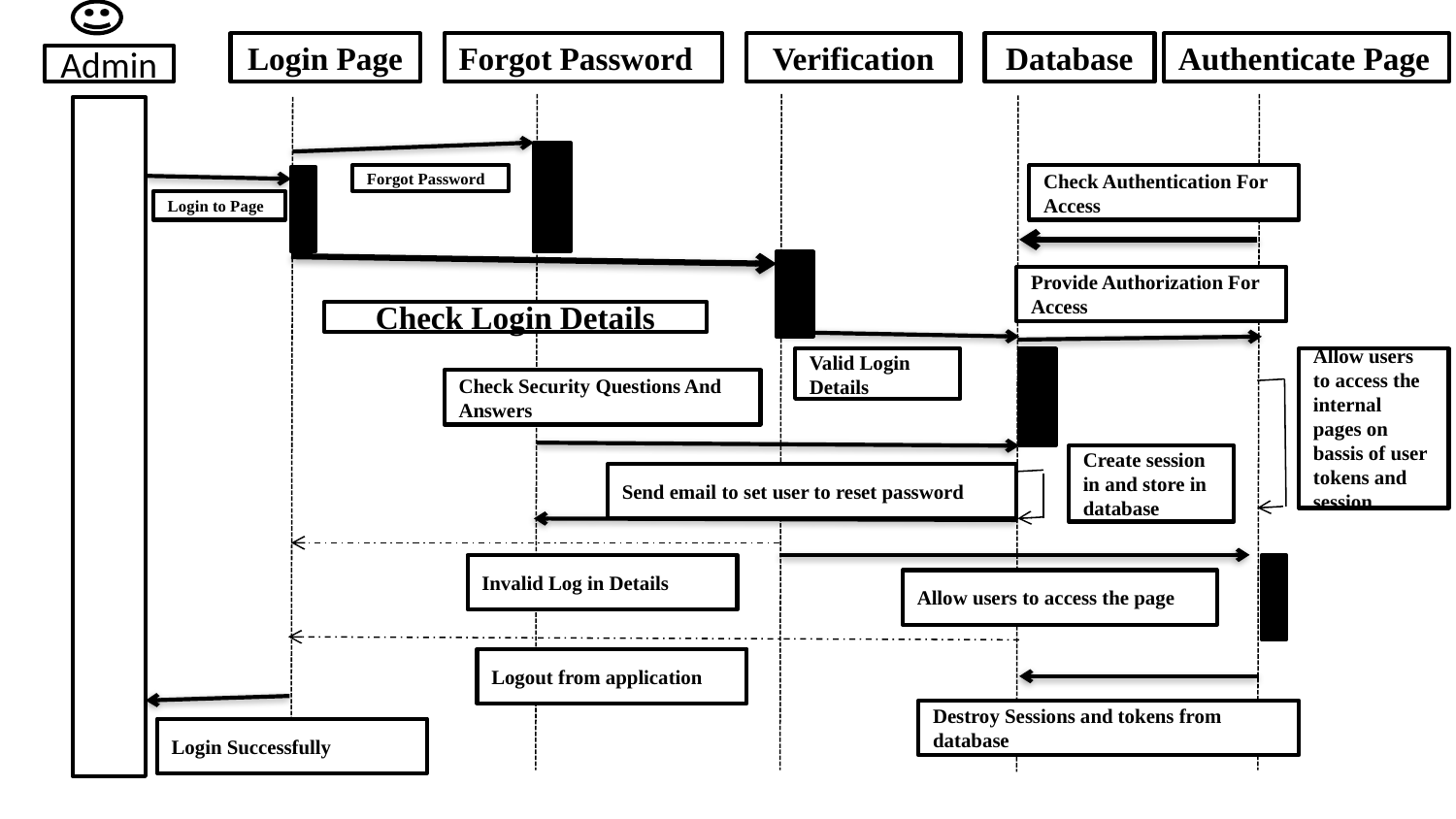

Login Page
Forgot Password
Verification
Database
Authenticate Page
Admin

Forgot Password
Check Authentication For Access

Login to Page

Provide Authorization For Access
Check Login Details
Valid Login Details

Allow users to access the internal pages on bassis of user tokens and session
Check Security Questions And Answers
Create session in and store in database
Send email to set user to reset password
Invalid Log in Details

Allow users to access the page
Logout from application
Destroy Sessions and tokens from database
Login Successfully